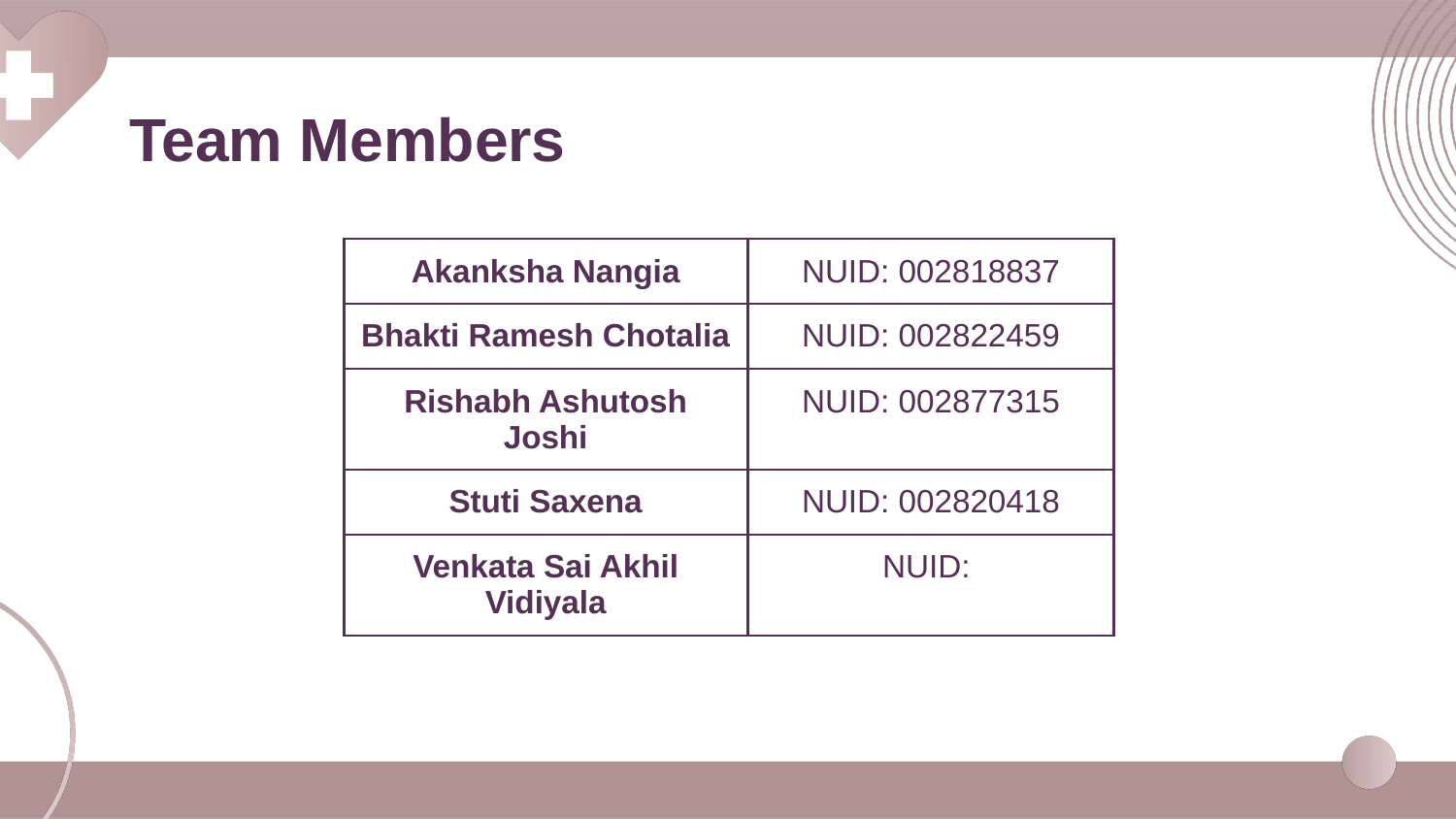

# Team Members
| Akanksha Nangia | NUID: 002818837 |
| --- | --- |
| Bhakti Ramesh Chotalia | NUID: 002822459 |
| Rishabh Ashutosh Joshi | NUID: 002877315 |
| Stuti Saxena | NUID: 002820418 |
| Venkata Sai Akhil Vidiyala | NUID: |